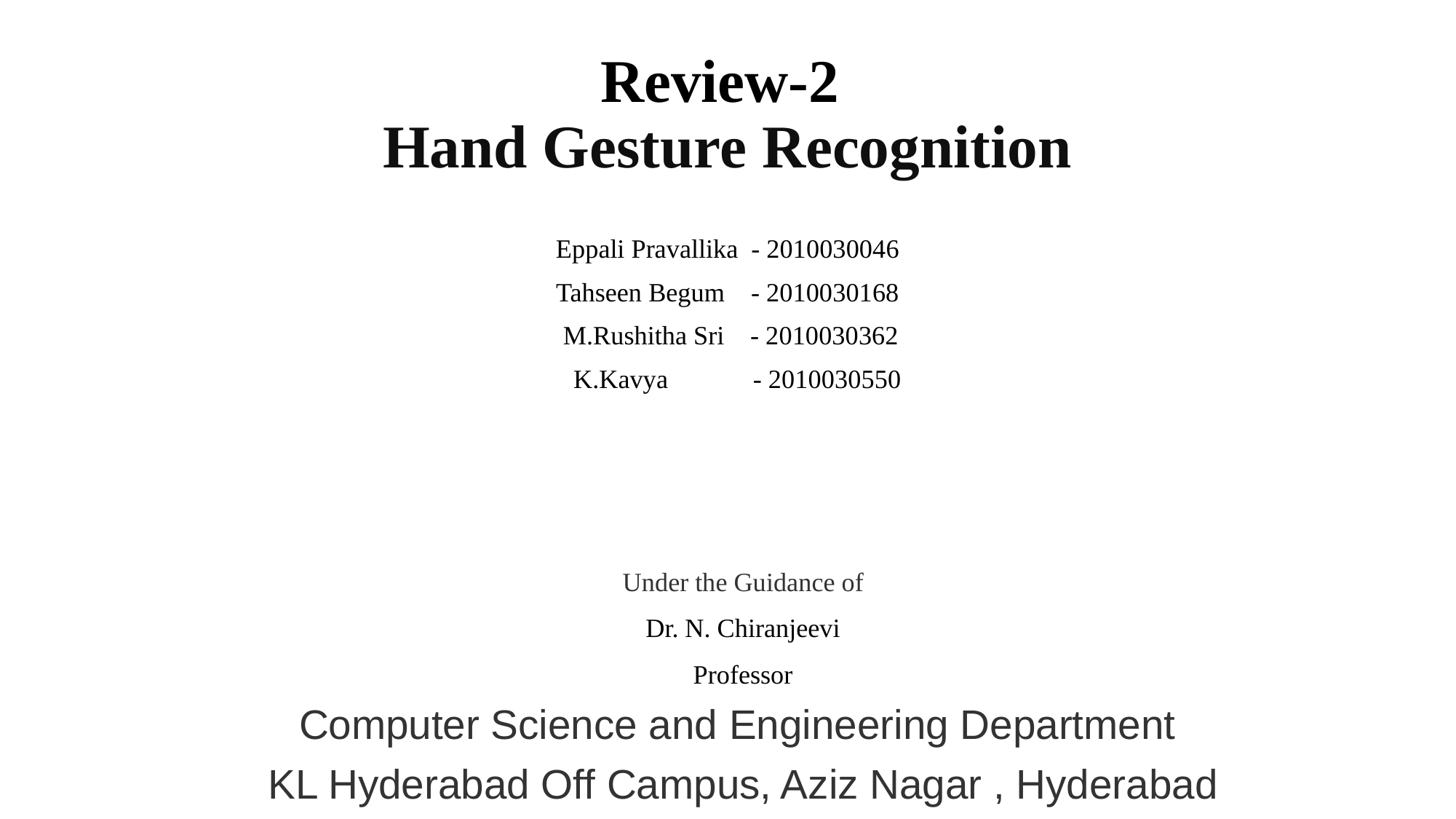

Review-2
Hand Gesture Recognition
# Eppali Pravallika  - 2010030046
Tahseen Begum    - 2010030168
 M.Rushitha Sri    - 2010030362
   K.Kavya             - 2010030550

Under the Guidance of
Dr. N. Chiranjeevi
Professor
Computer Science and Engineering Department
KL Hyderabad Off Campus, Aziz Nagar , Hyderabad